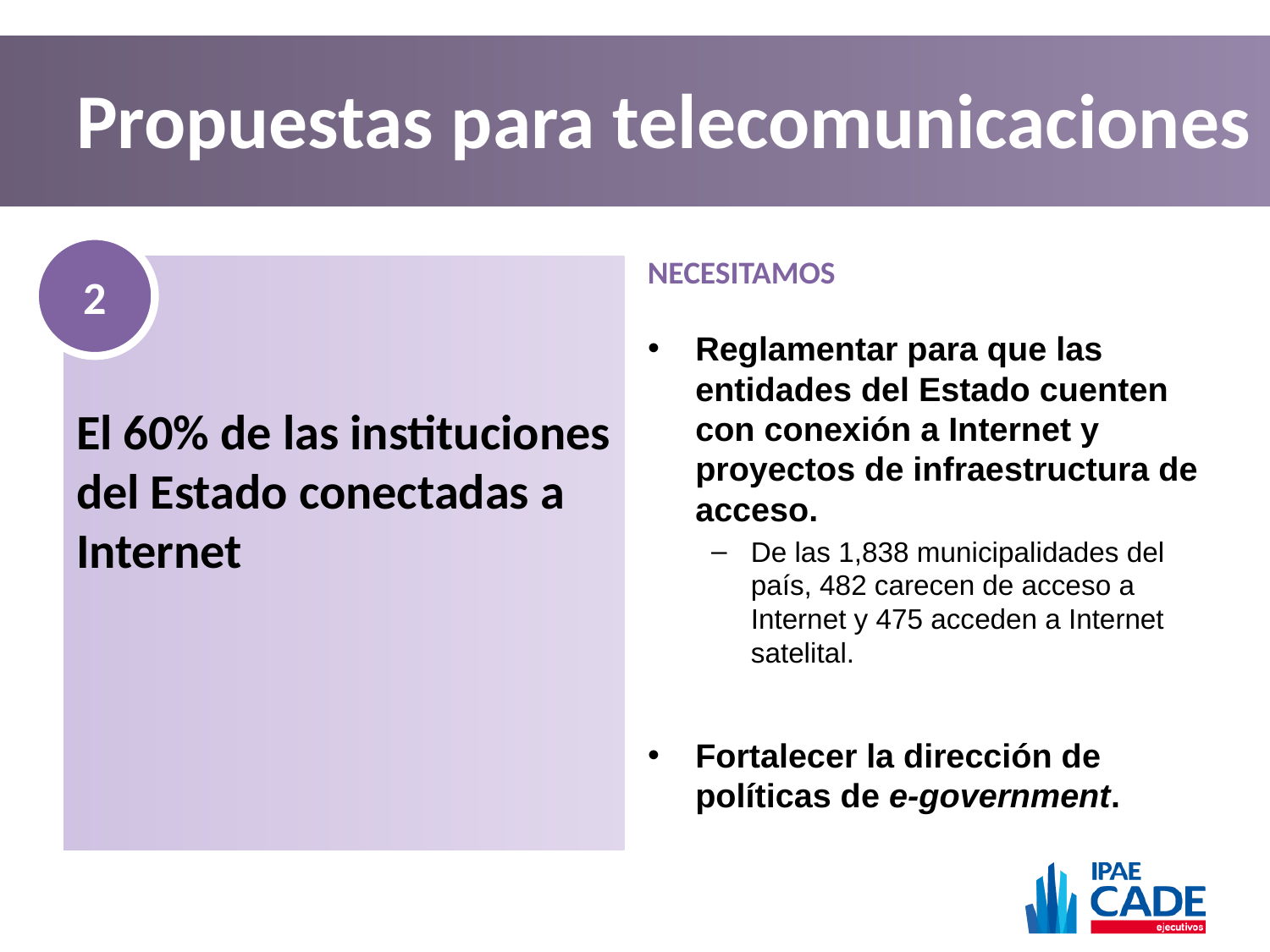

# Propuestas para telecomunicaciones
2
NECESITAMOS

El 60% de las instituciones del Estado conectadas a Internet

Reglamentar para que las entidades del Estado cuenten con conexión a Internet y proyectos de infraestructura de acceso.
De las 1,838 municipalidades del país, 482 carecen de acceso a Internet y 475 acceden a Internet satelital.

Fortalecer la dirección de políticas de e-government.